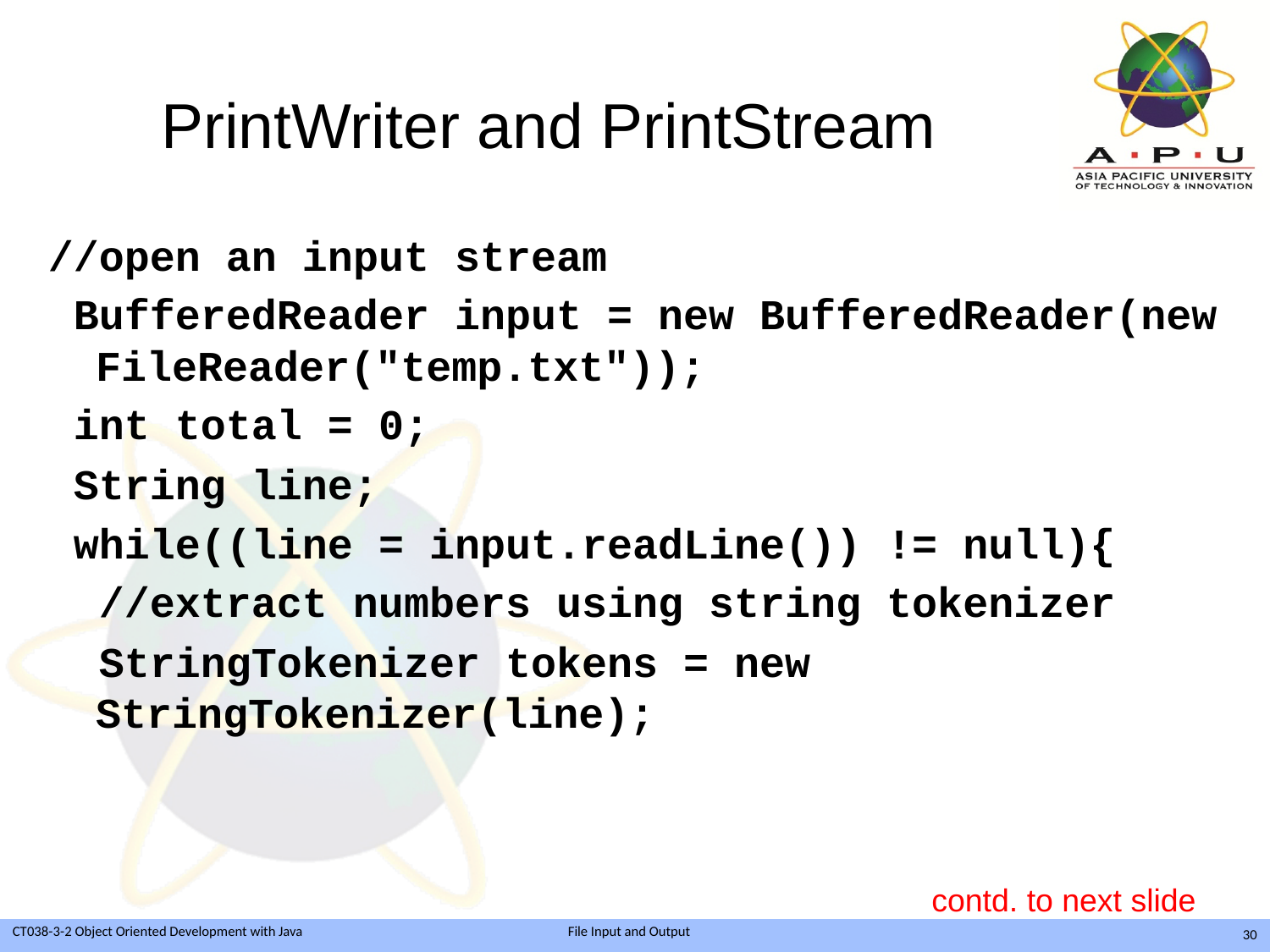

# PrintWriter and PrintStream
//open an input stream
 BufferedReader input = new BufferedReader(new FileReader("temp.txt"));
 int total = 0;
 String line;
 while((line = input.readLine()) != null){
  //extract numbers using string tokenizer
  StringTokenizer tokens = new StringTokenizer(line);

contd. to next slide
30